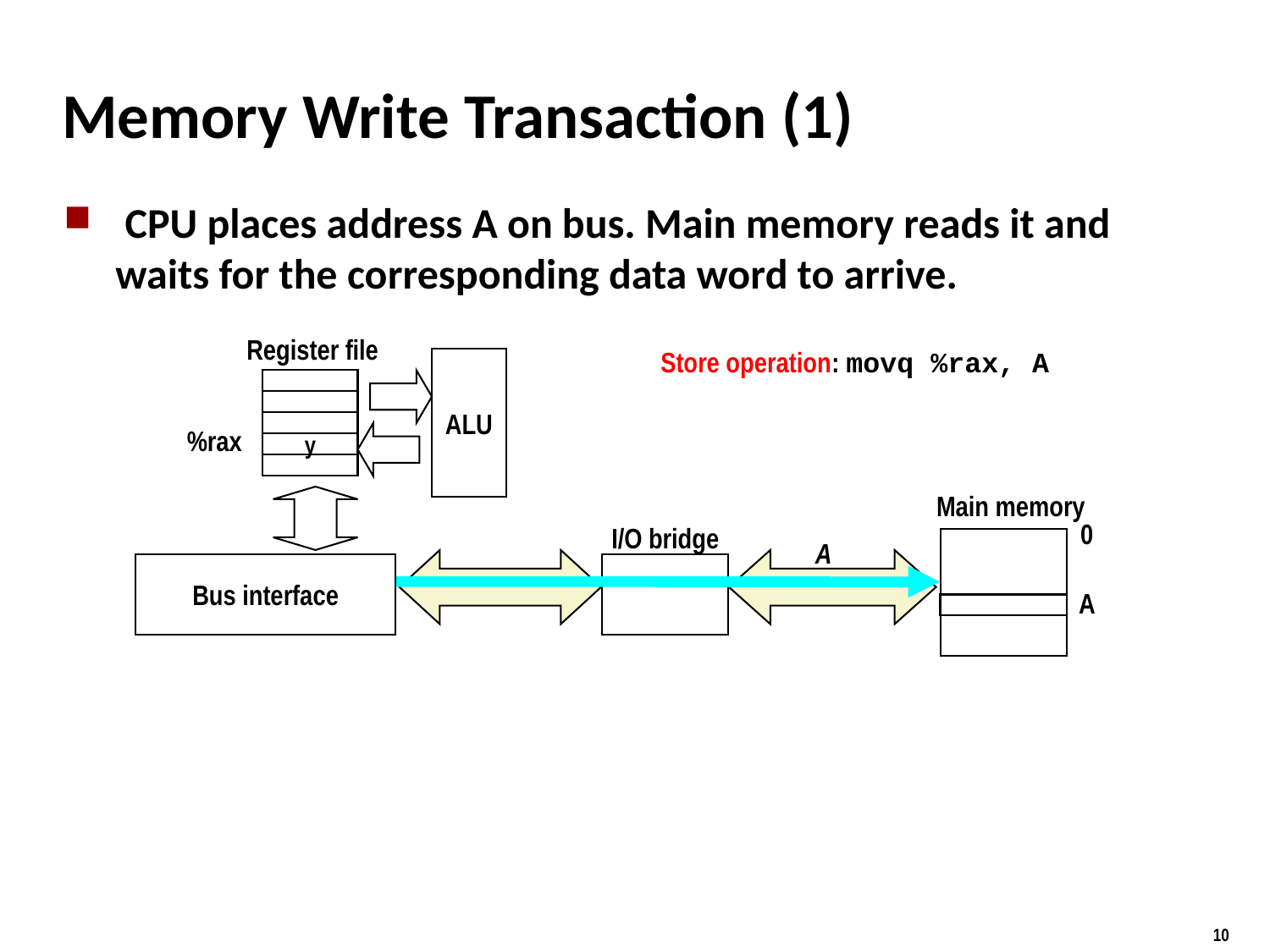

# Memory Write Transaction (1)
 CPU places address A on bus. Main memory reads it and waits for the corresponding data word to arrive.
Register file
Store operation: movq %rax, A

ALU

%rax

y

Main memory

0
I/O bridge

A

Bus interface

A